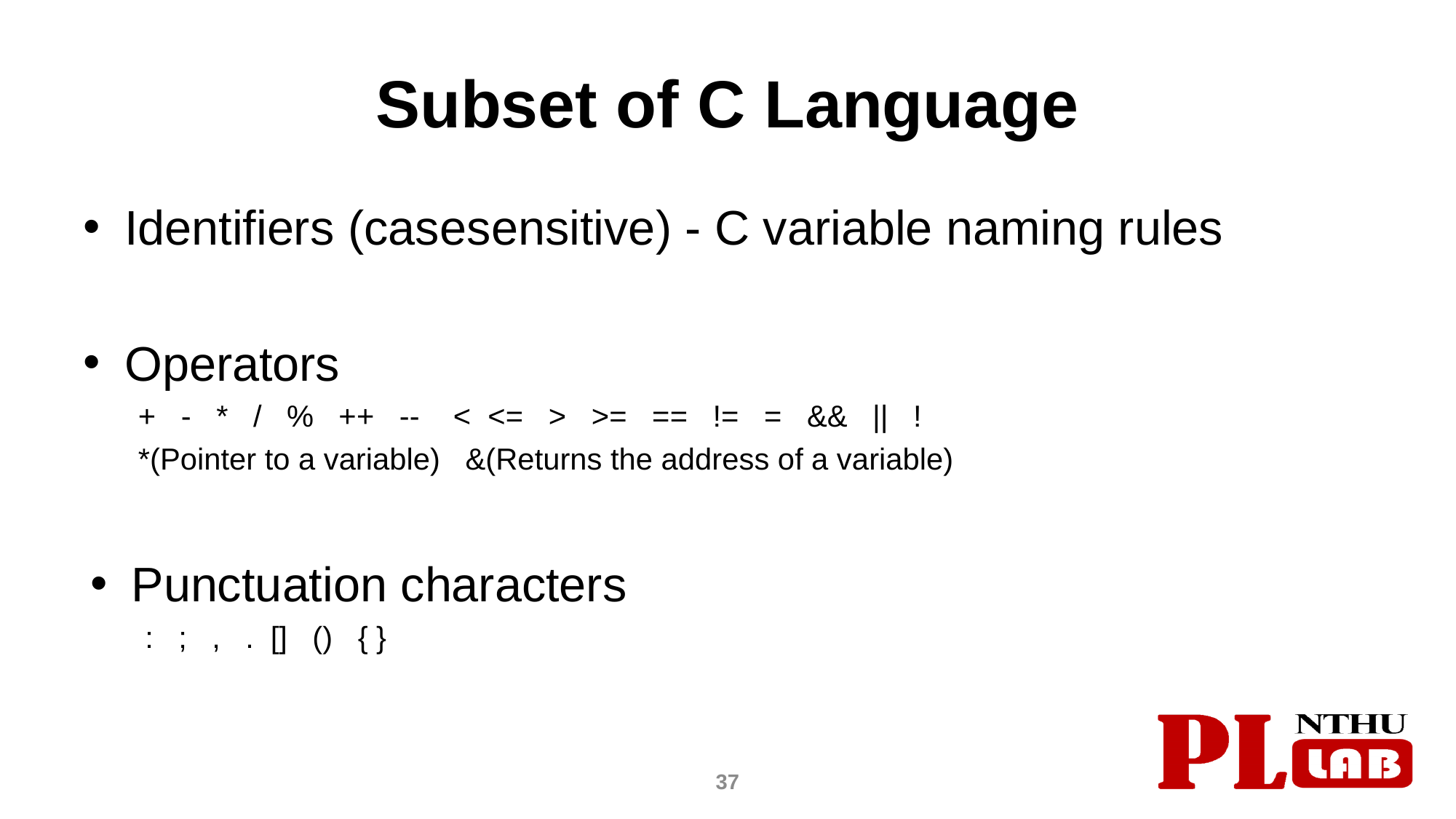

# Subset of C Language
Identifiers (case­sensitive) - C variable naming rules

Operators
+   -   *   /   %   ++   --    <  <=   >   >=   ==   !=   =   &&   ||   !
*(Pointer to a variable)   &(Returns the address of a variable)

Punctuation characters
:   ;   ,   .  []   ()   { }

37